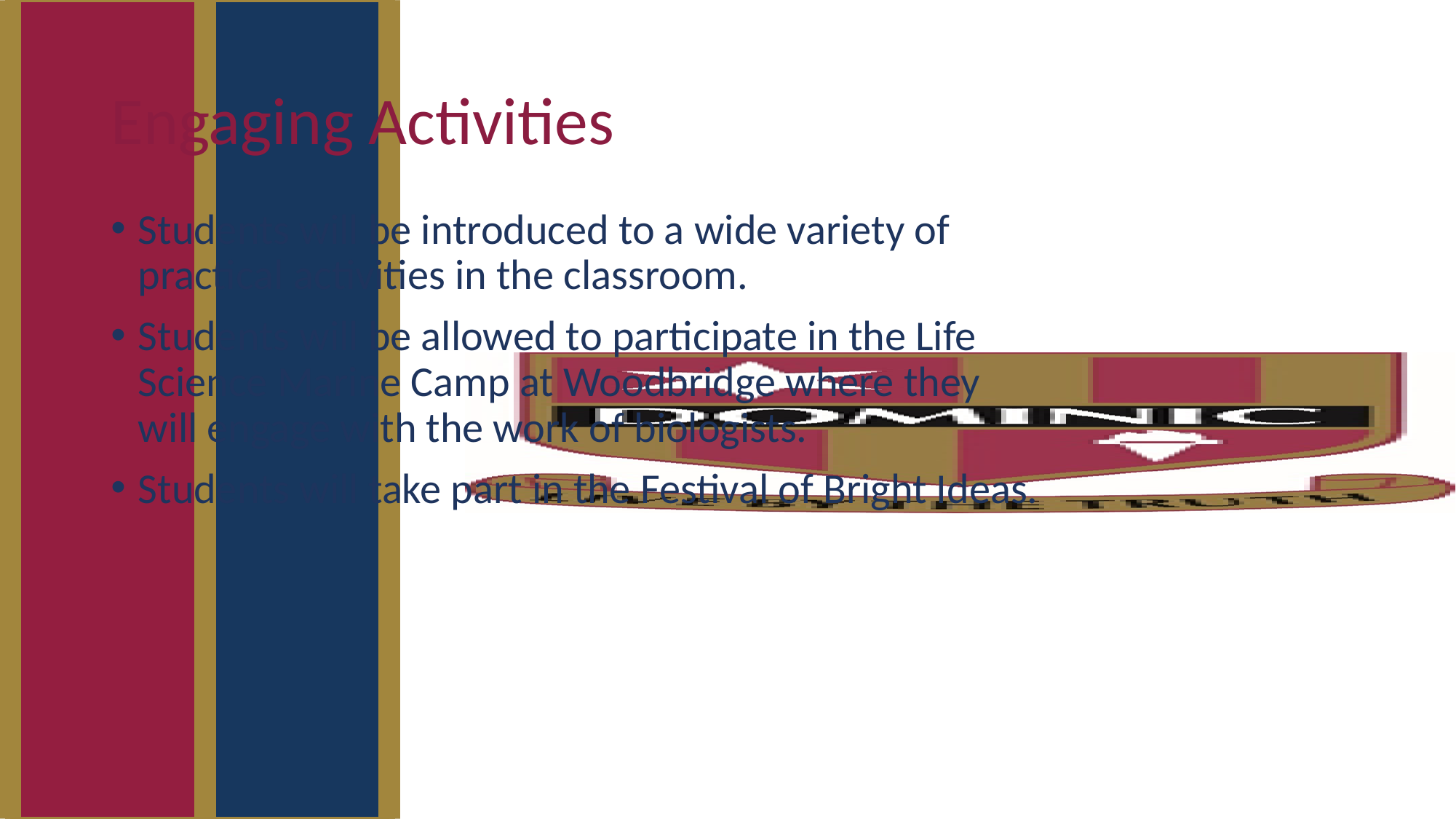

# Engaging Activities
Students will be introduced to a wide variety of practical activities in the classroom.
Students will be allowed to participate in the Life Science Marine Camp at Woodbridge where they will engage with the work of biologists.
Students will take part in the Festival of Bright Ideas.